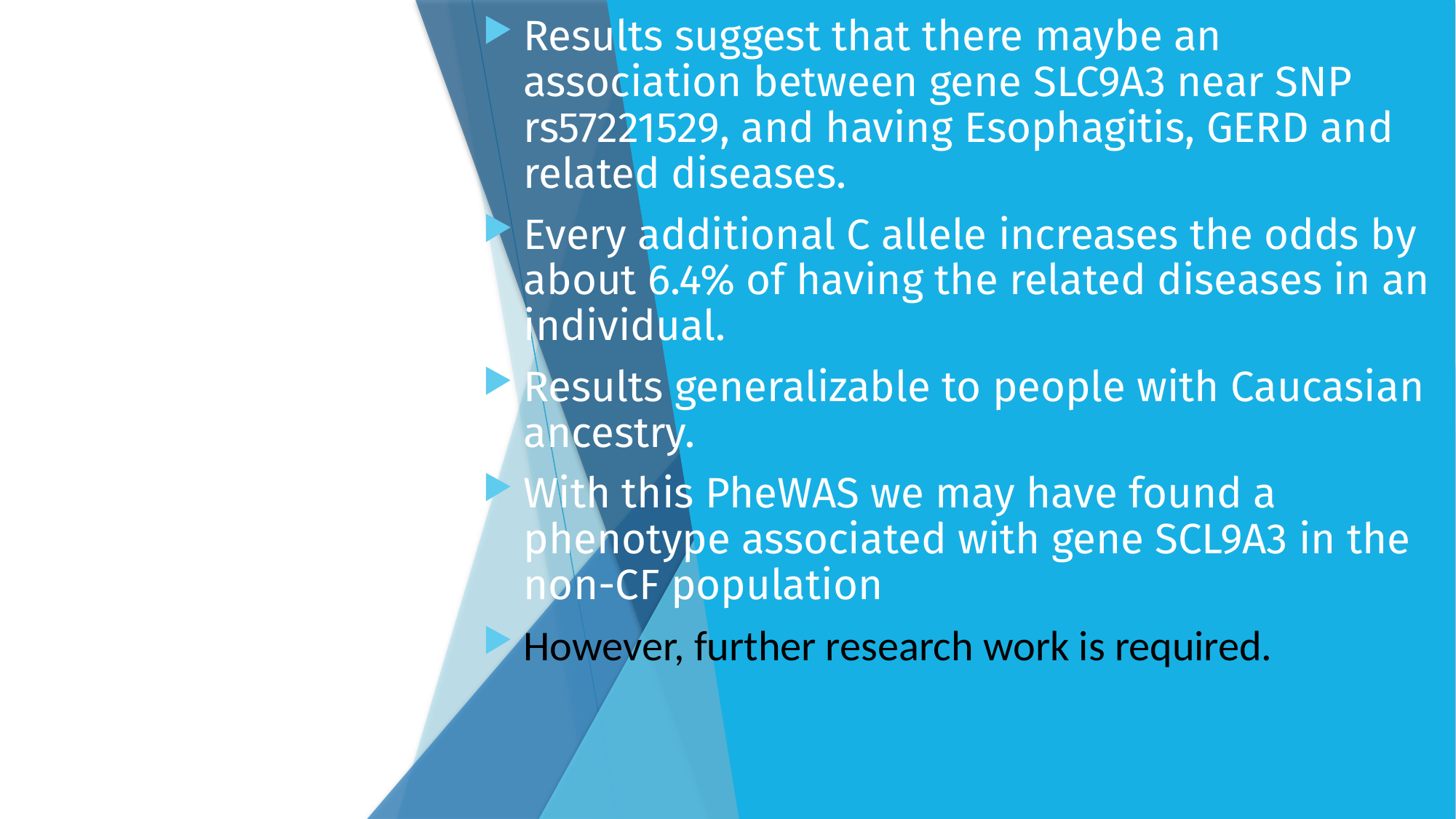

Results suggest that there maybe an association between gene SLC9A3 near SNP rs57221529, and having Esophagitis, GERD and related diseases.
Every additional C allele increases the odds by about 6.4% of having the related diseases in an individual.
Results generalizable to people with Caucasian ancestry.
With this PheWAS we may have found a phenotype associated with gene SCL9A3 in the non-CF population
However, further research work is required.

# Conclusion